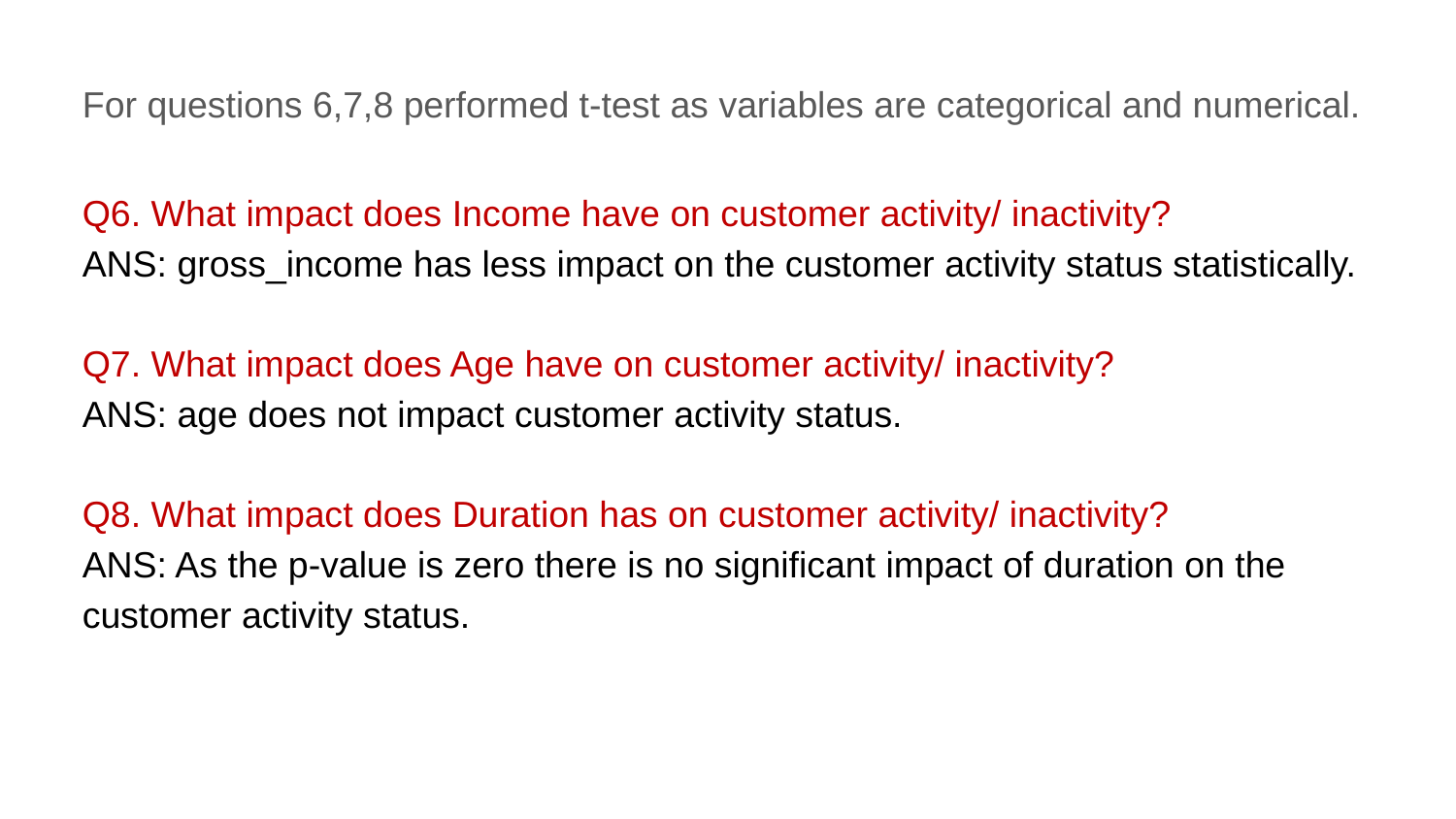

For questions 6,7,8 performed t-test as variables are categorical and numerical.
Q6. What impact does Income have on customer activity/ inactivity?
ANS: gross_income has less impact on the customer activity status statistically.

Q7. What impact does Age have on customer activity/ inactivity?
ANS: age does not impact customer activity status.

Q8. What impact does Duration has on customer activity/ inactivity?
ANS: As the p-value is zero there is no significant impact of duration on the customer activity status.